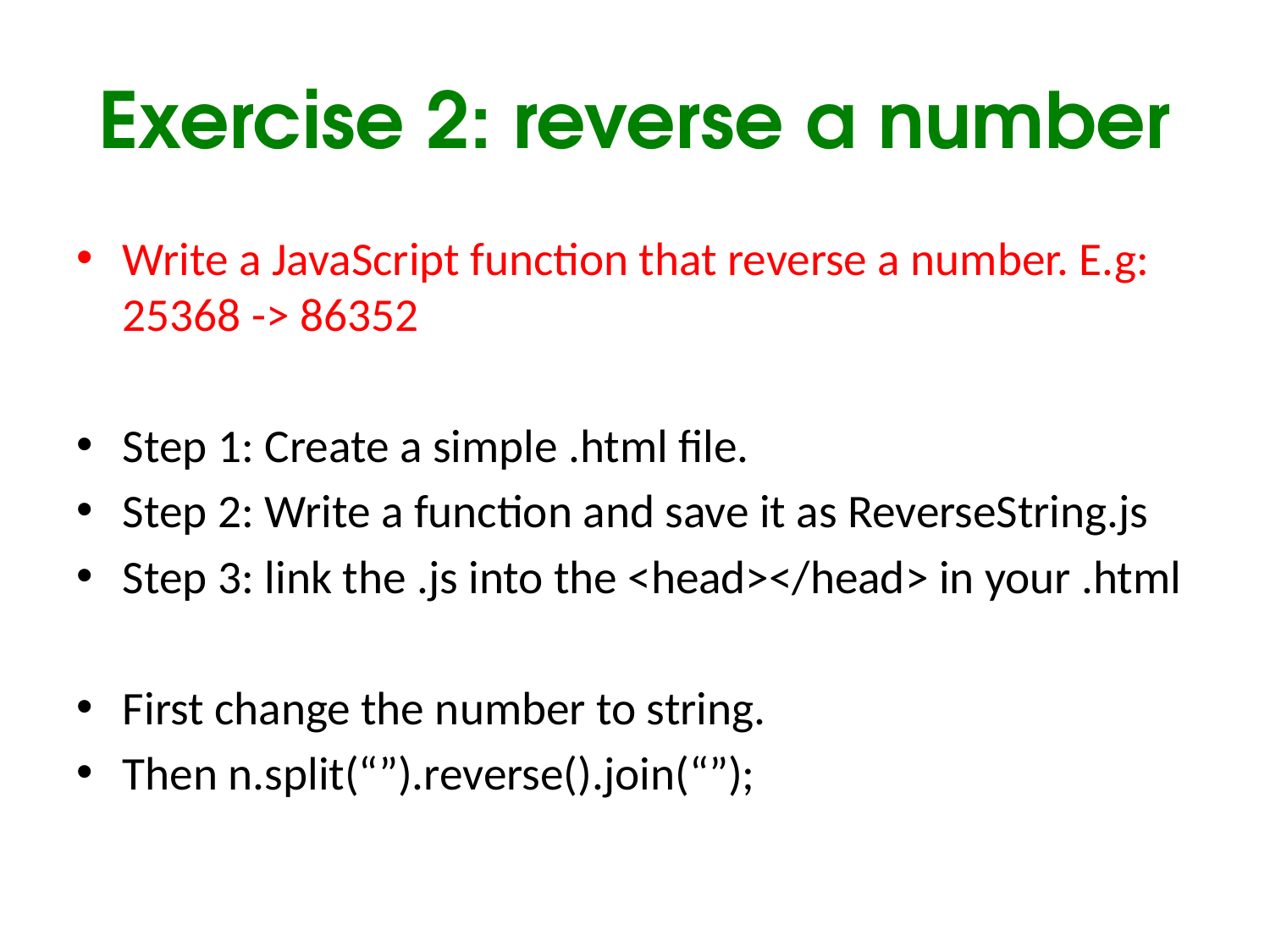

# Exercise 2: reverse a number
Write a JavaScript function that reverse a number. E.g:  25368 -> 86352

Step 1: Create a simple .html file.
Step 2: Write a function and save it as ReverseString.js
Step 3: link the .js into the <head></head> in your .html

First change the number to string.
Then n.split(“”).reverse().join(“”);